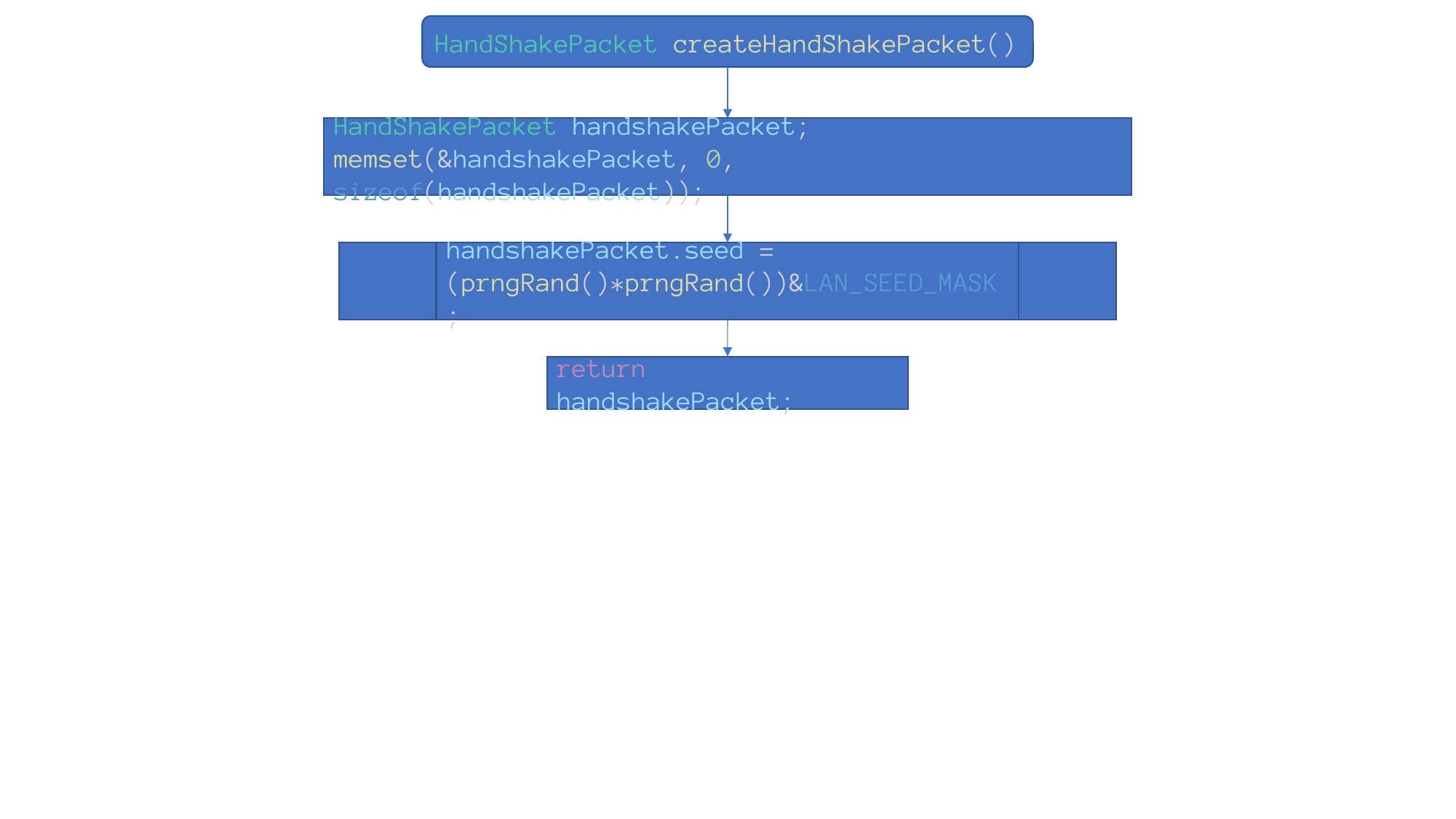

HandShakePacket createHandShakePacket()
HandShakePacket handshakePacket;
memset(&handshakePacket, 0, sizeof(handshakePacket));
handshakePacket.seed = (prngRand()*prngRand())&LAN_SEED_MASK;
return handshakePacket;